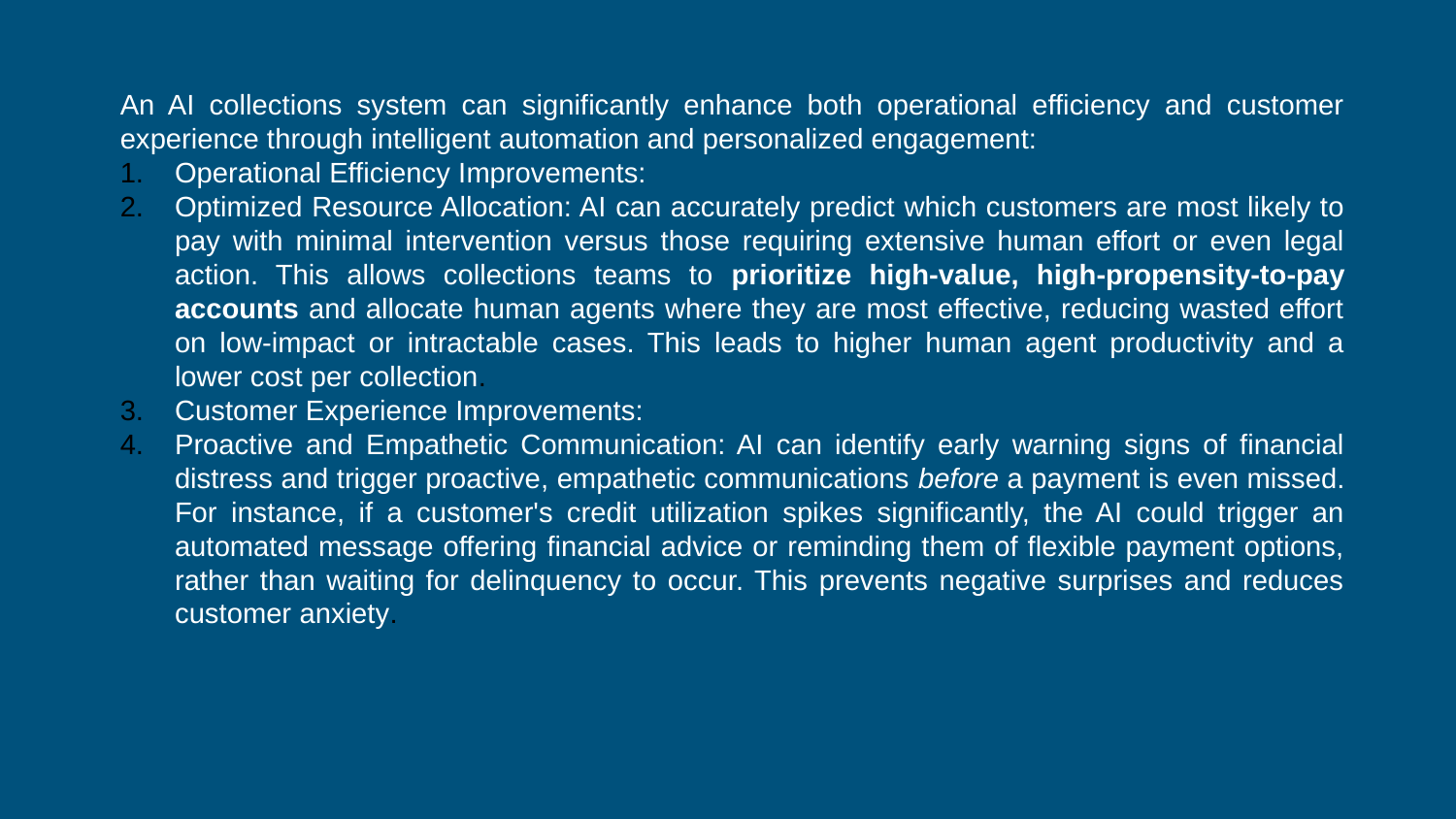

An AI collections system can significantly enhance both operational efficiency and customer experience through intelligent automation and personalized engagement:
Operational Efficiency Improvements:
Optimized Resource Allocation: AI can accurately predict which customers are most likely to pay with minimal intervention versus those requiring extensive human effort or even legal action. This allows collections teams to prioritize high-value, high-propensity-to-pay accounts and allocate human agents where they are most effective, reducing wasted effort on low-impact or intractable cases. This leads to higher human agent productivity and a lower cost per collection.
Customer Experience Improvements:
Proactive and Empathetic Communication: AI can identify early warning signs of financial distress and trigger proactive, empathetic communications before a payment is even missed. For instance, if a customer's credit utilization spikes significantly, the AI could trigger an automated message offering financial advice or reminding them of flexible payment options, rather than waiting for delinquency to occur. This prevents negative surprises and reduces customer anxiety.